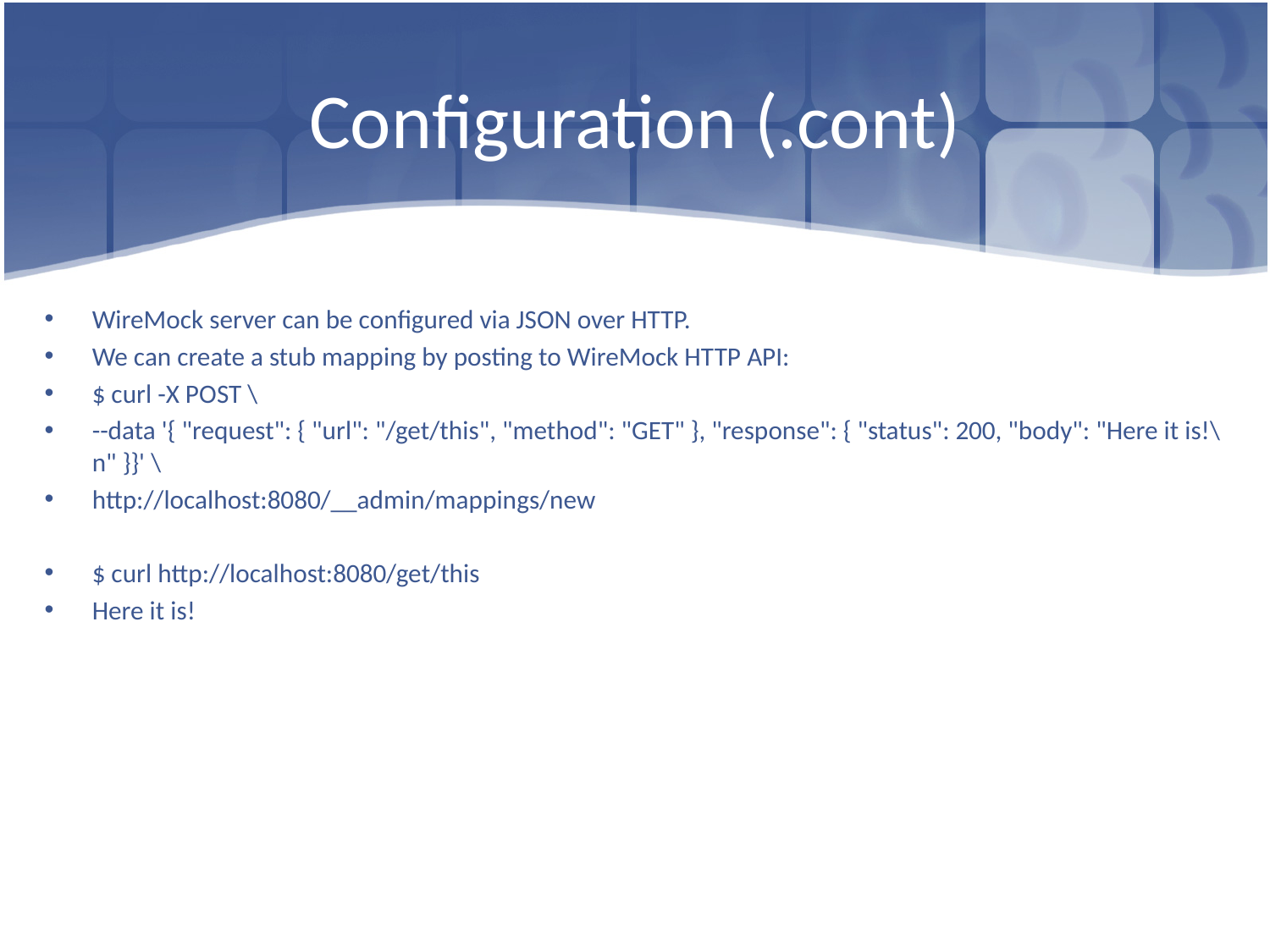

# Configuration (.cont)
WireMock server can be configured via JSON over HTTP.
We can create a stub mapping by posting to WireMock HTTP API:
$ curl -X POST \
--data '{ "request": { "url": "/get/this", "method": "GET" }, "response": { "status": 200, "body": "Here it is!\n" }}' \
http://localhost:8080/__admin/mappings/new

$ curl http://localhost:8080/get/this
Here it is!